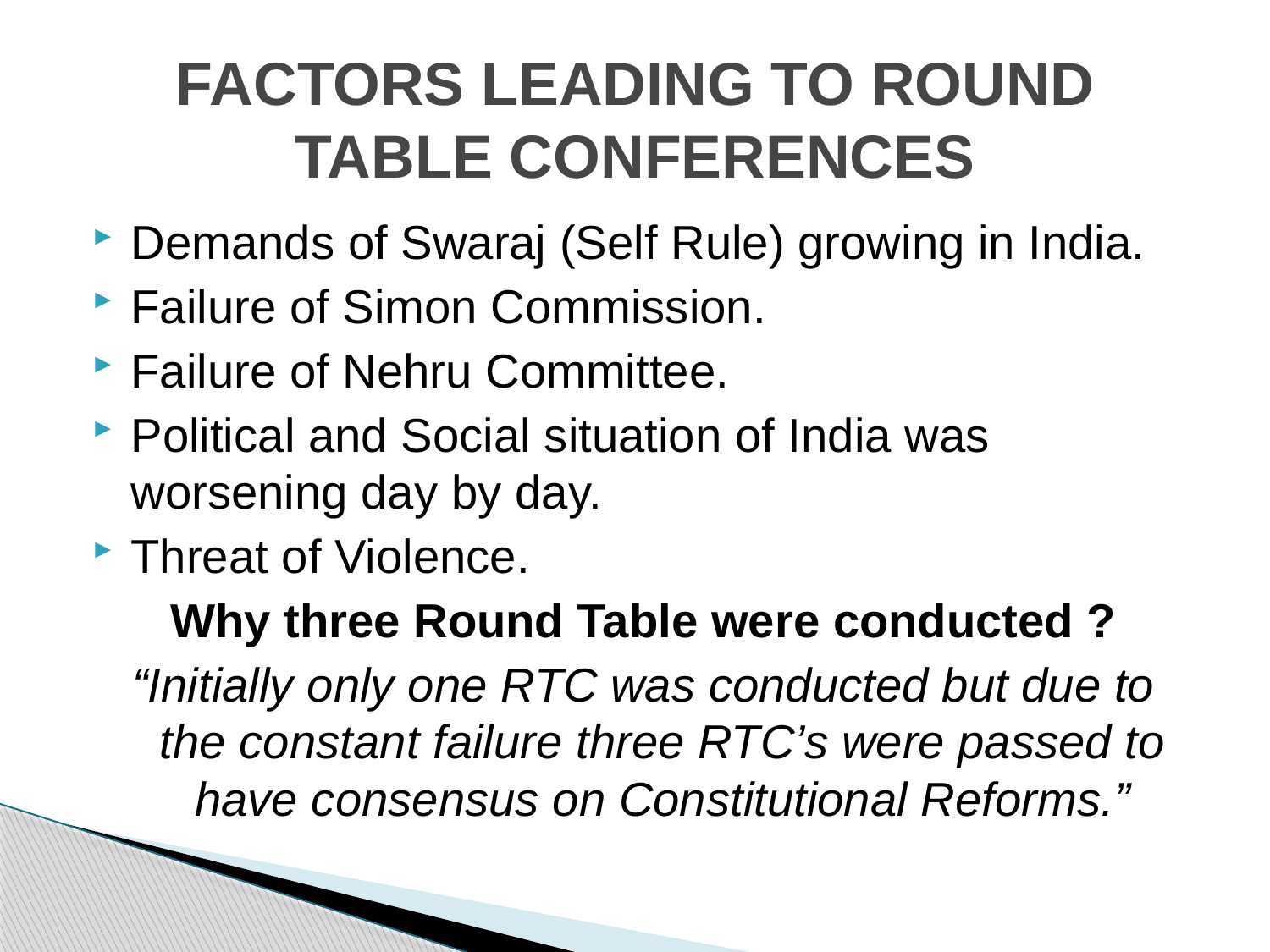

# FACTORS LEADING TO ROUND TABLE CONFERENCES
Demands of Swaraj (Self Rule) growing in India.
Failure of Simon Commission.
Failure of Nehru Committee.
Political and Social situation of India was worsening day by day.
Threat of Violence.
Why three Round Table were conducted ?
“Initially only one RTC was conducted but due to the constant failure three RTC’s were passed to have consensus on Constitutional Reforms.”